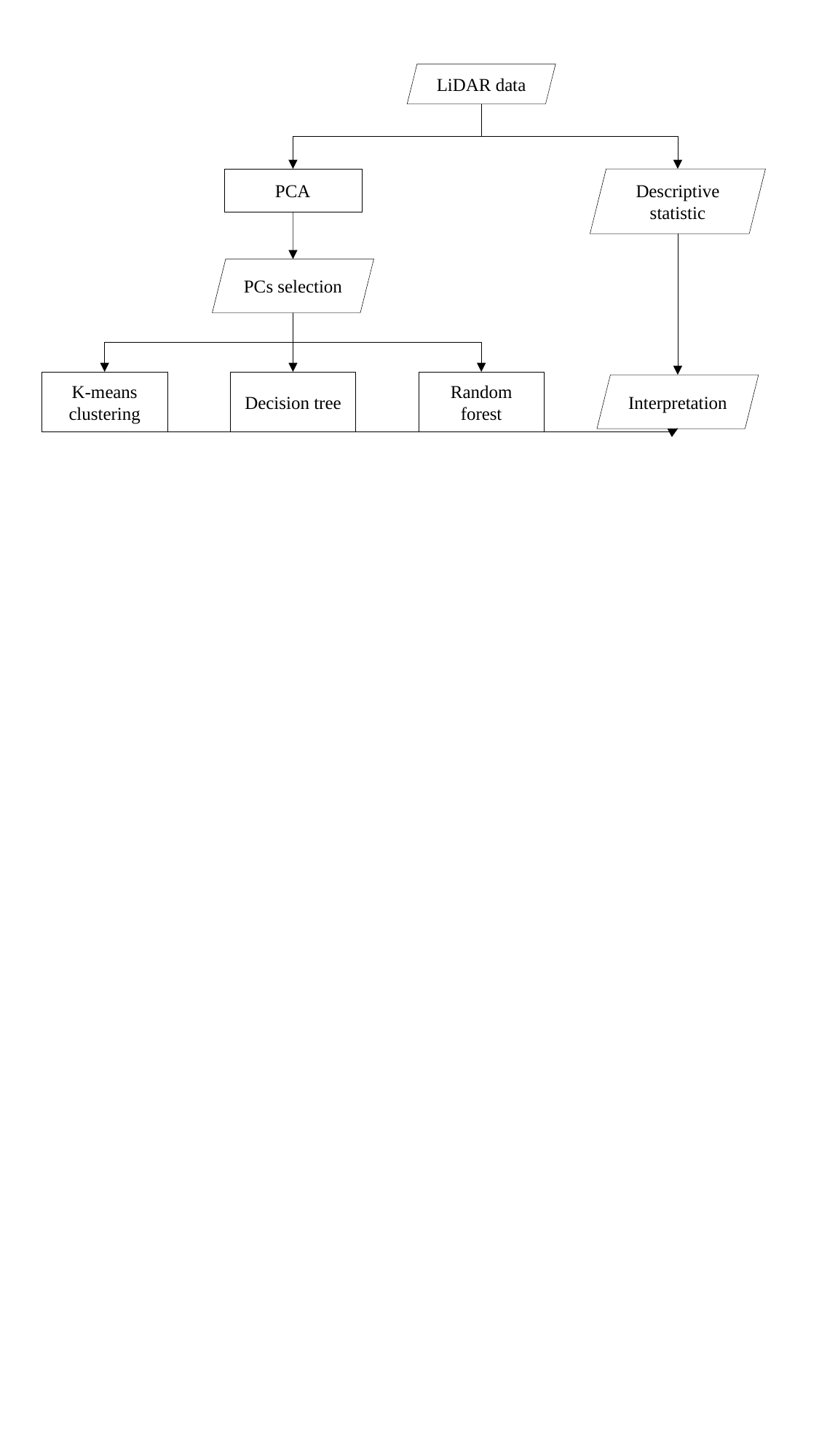

LiDAR data
Descriptive statistic
PCA
PCs selection
K-means clustering
Decision tree
Random forest
Interpretation